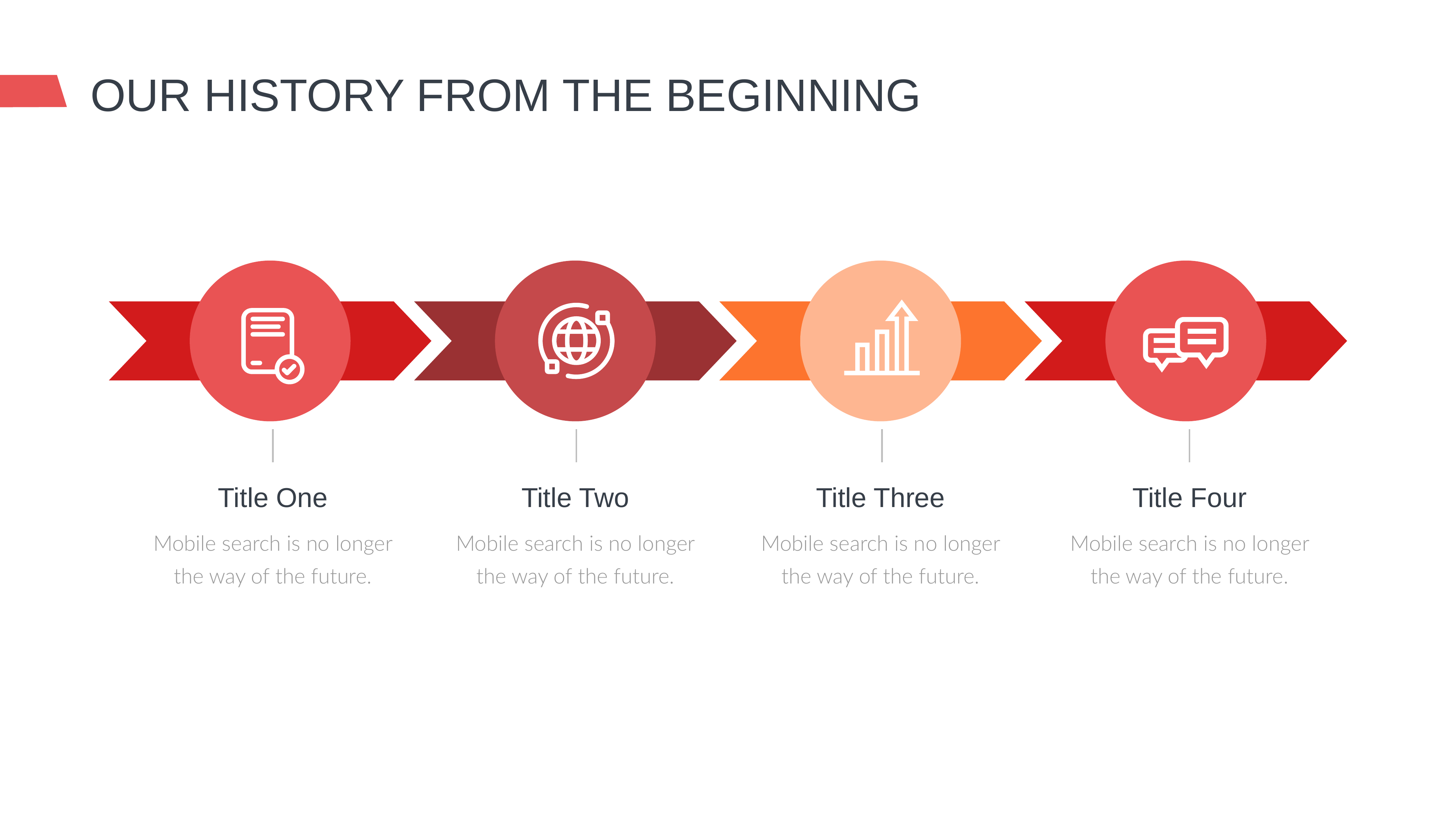

OUR HISTORY FROM THE BEGINNING

Title One
Mobile search is no longer the way of the future.
Title Two
Mobile search is no longer the way of the future.
Title Three
Mobile search is no longer the way of the future.
Title Four
Mobile search is no longer the way of the future.